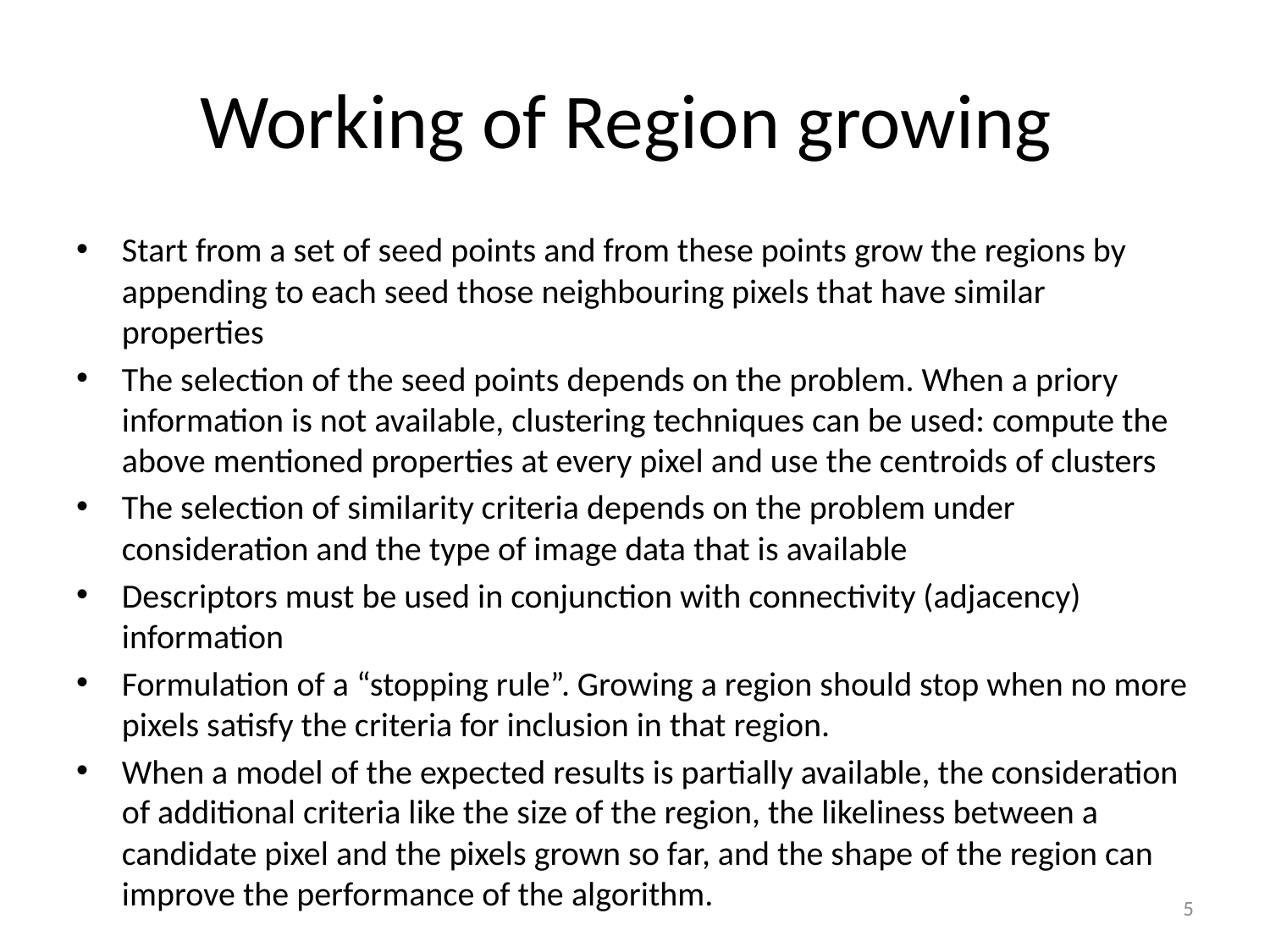

# Working of Region growing
Start from a set of seed points and from these points grow the regions by appending to each seed those neighbouring pixels that have similar properties
The selection of the seed points depends on the problem. When a priory information is not available, clustering techniques can be used: compute the above mentioned properties at every pixel and use the centroids of clusters
The selection of similarity criteria depends on the problem under consideration and the type of image data that is available
Descriptors must be used in conjunction with connectivity (adjacency) information
Formulation of a “stopping rule”. Growing a region should stop when no more pixels satisfy the criteria for inclusion in that region.
When a model of the expected results is partially available, the consideration of additional criteria like the size of the region, the likeliness between a candidate pixel and the pixels grown so far, and the shape of the region can improve the performance of the algorithm.
5